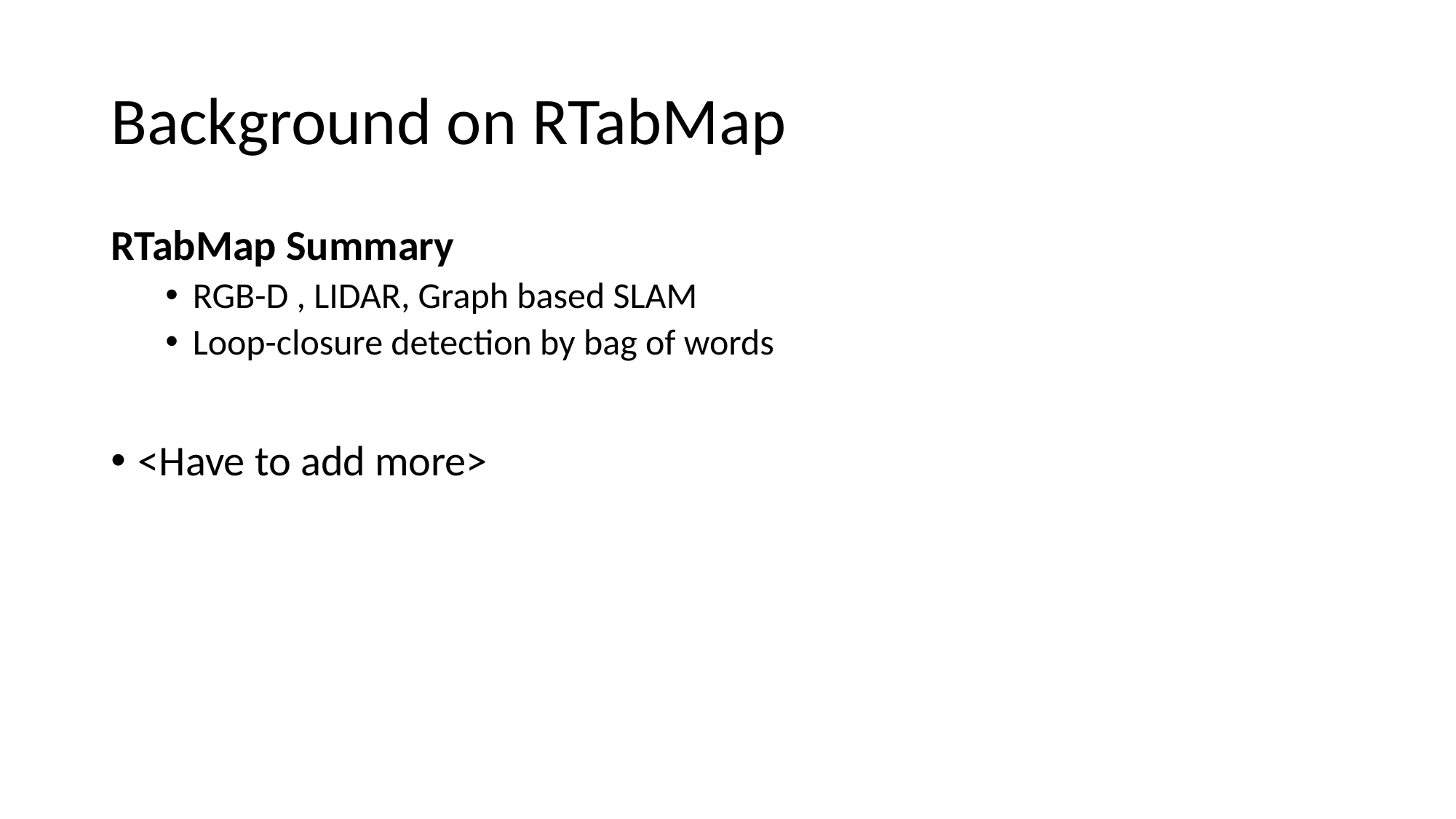

# Background on RTabMap
RTabMap Summary
RGB-D , LIDAR, Graph based SLAM
Loop-closure detection by bag of words

<Have to add more>